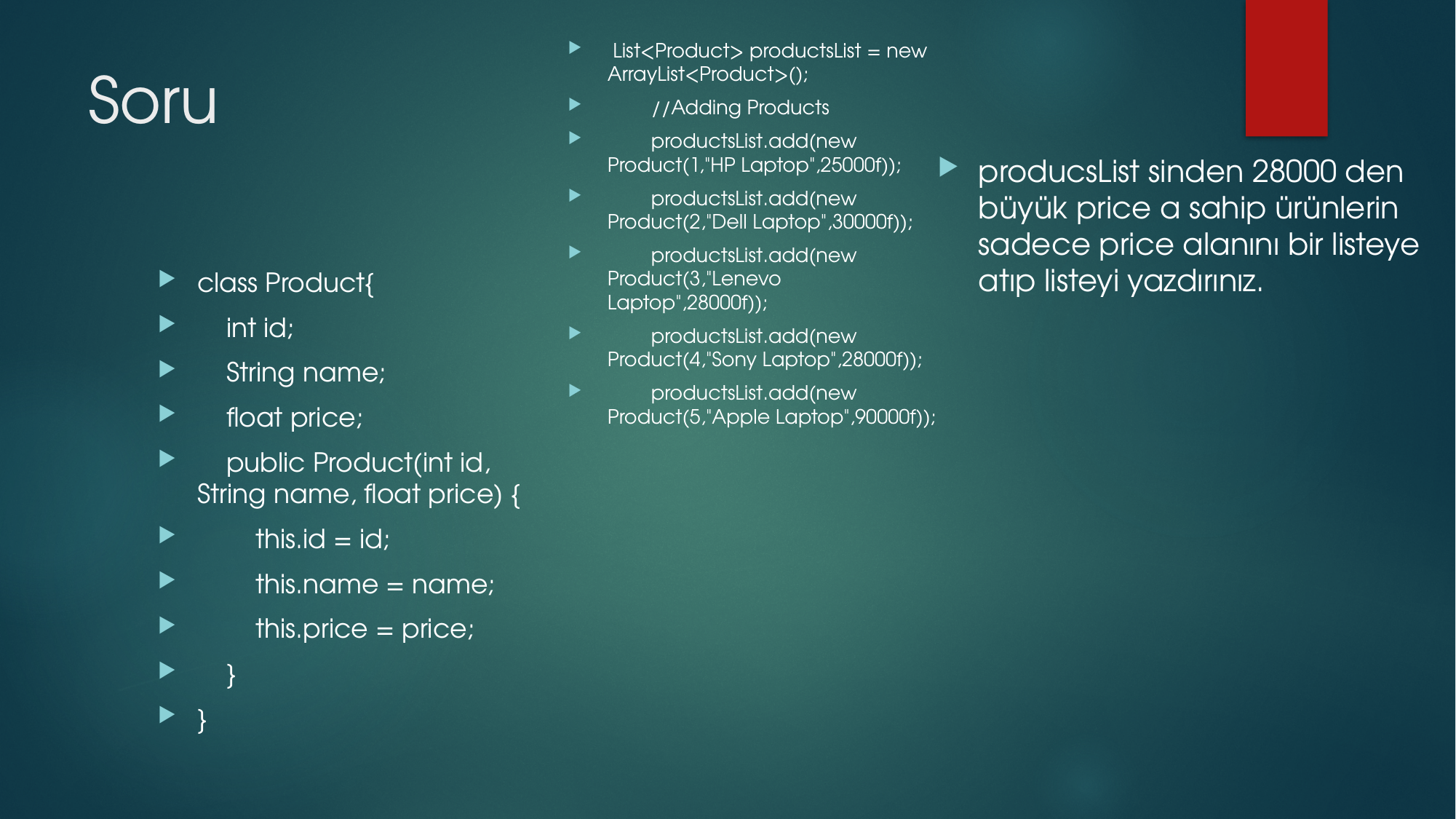

List<Product> productsList = new ArrayList<Product>();
        //Adding Products
        productsList.add(new Product(1,"HP Laptop",25000f));
        productsList.add(new Product(2,"Dell Laptop",30000f));
        productsList.add(new Product(3,"Lenevo Laptop",28000f));
        productsList.add(new Product(4,"Sony Laptop",28000f));
        productsList.add(new Product(5,"Apple Laptop",90000f));
# Soru
producsList sinden 28000 den büyük price a sahip ürünlerin sadece price alanını bir listeye atıp listeyi yazdırınız.
class Product{
    int id;
    String name;
    float price;
    public Product(int id, String name, float price) {
        this.id = id;
        this.name = name;
        this.price = price;
    }
}